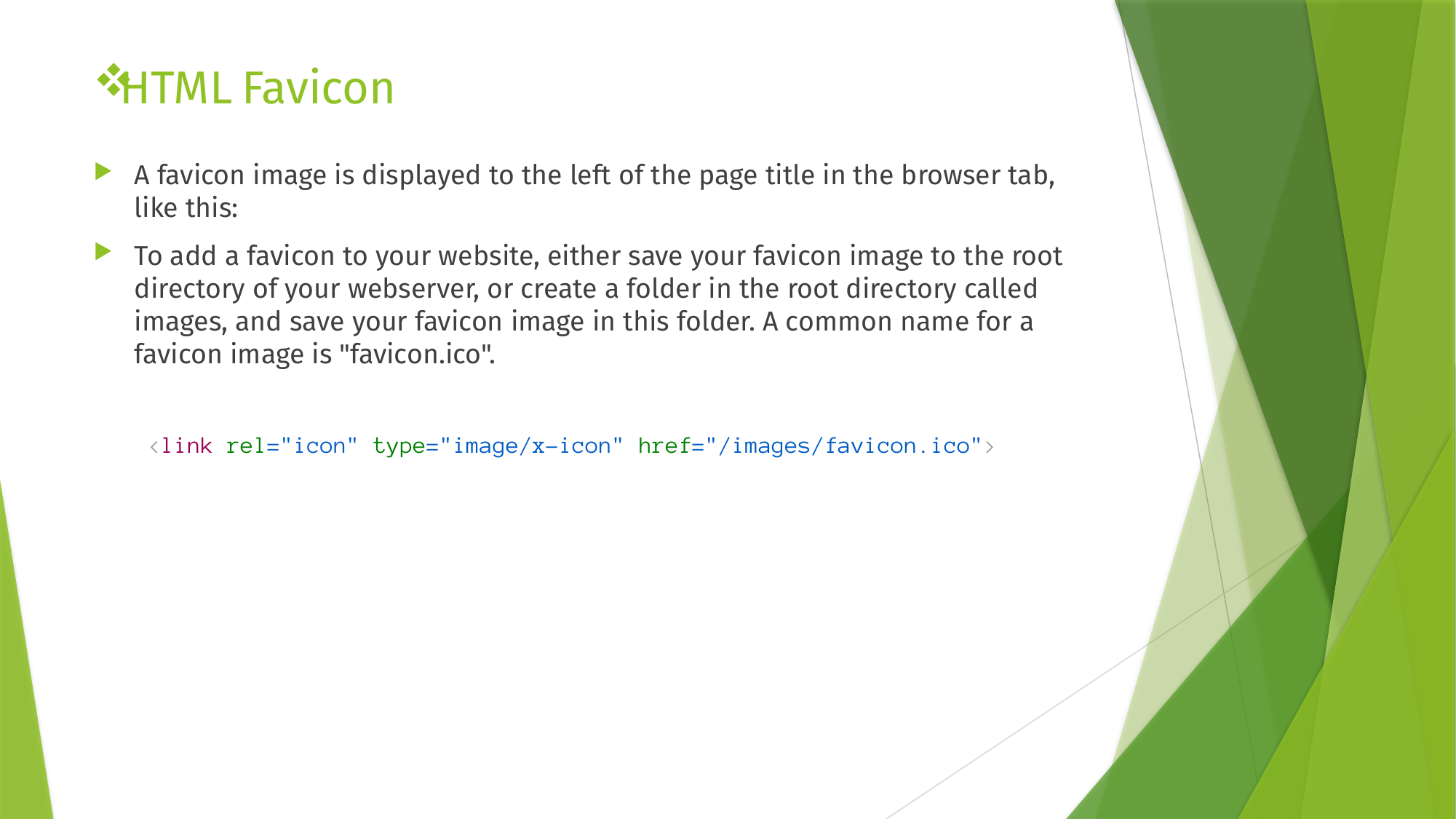

# HTML Favicon
A favicon image is displayed to the left of the page title in the browser tab, like this:
To add a favicon to your website, either save your favicon image to the root directory of your webserver, or create a folder in the root directory called images, and save your favicon image in this folder. A common name for a favicon image is "favicon.ico".

<link rel="icon" type="image/x-icon" href="/images/favicon.ico">
Try it Yourself »